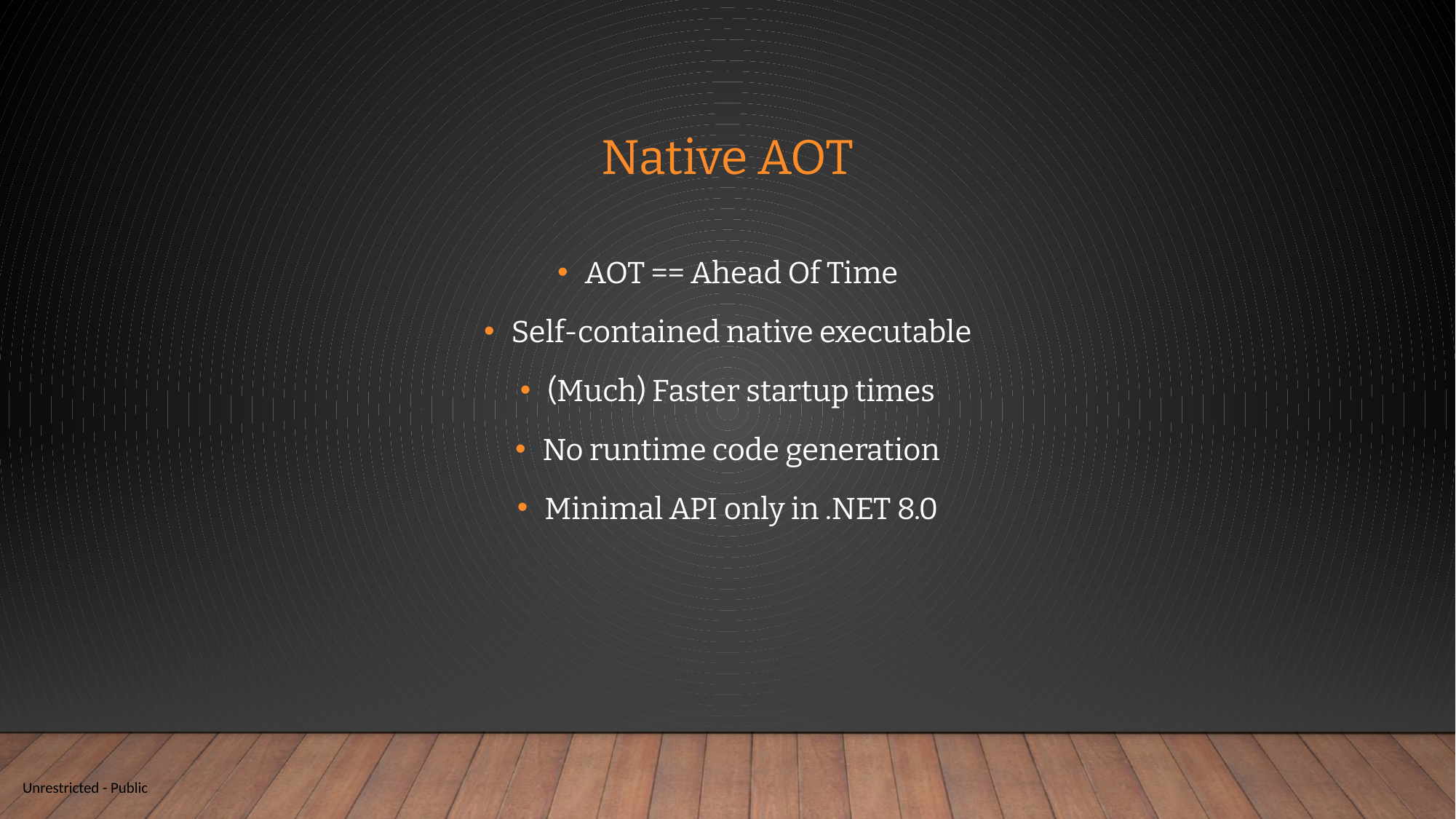

# Native AOT
AOT == Ahead Of Time
Self-contained native executable
(Much) Faster startup times
No runtime code generation
Minimal API only in .NET 8.0